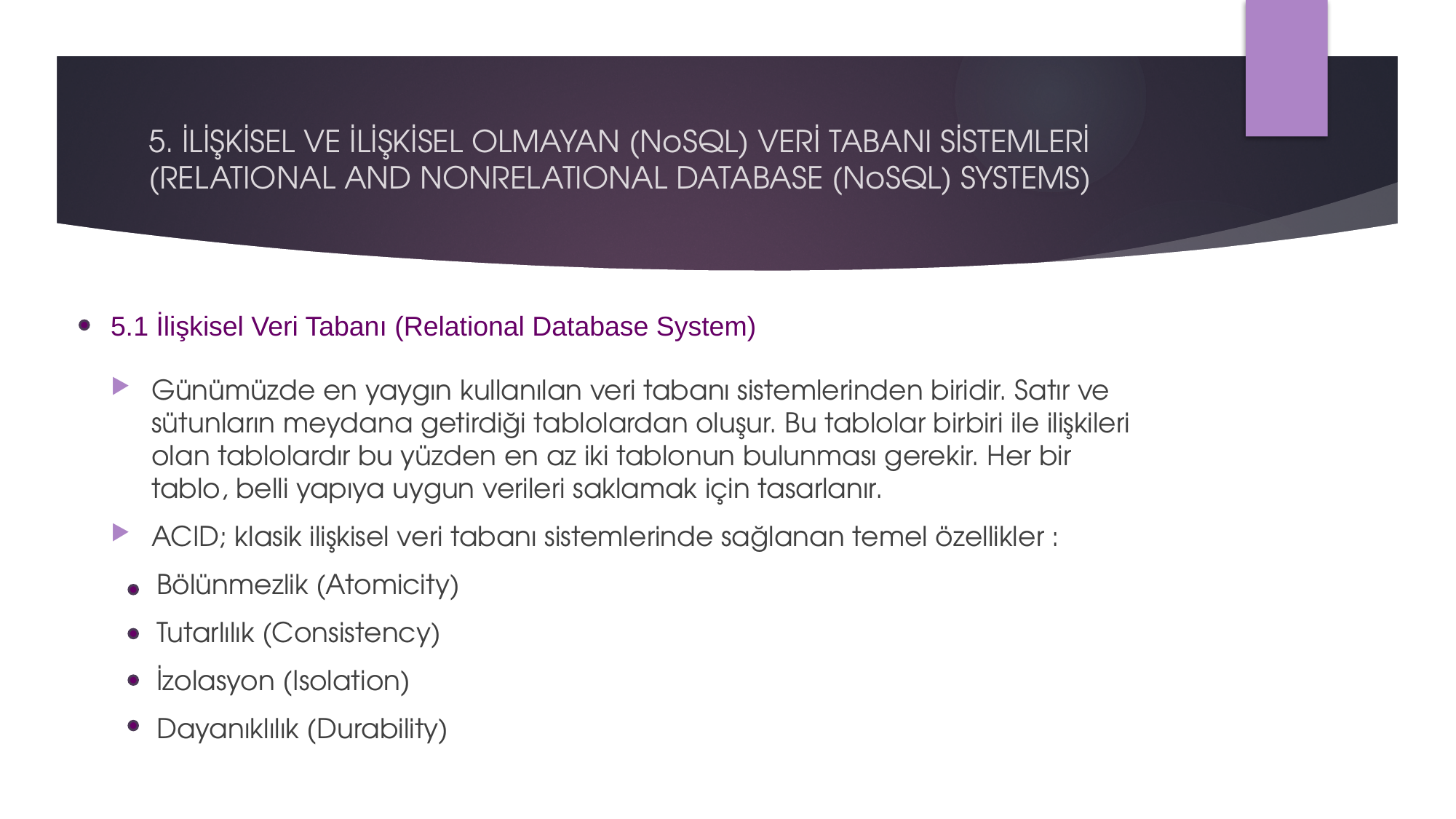

# 5. İLİŞKİSEL VE İLİŞKİSEL OLMAYAN (NoSQL) VERİ TABANI SİSTEMLERİ (RELATIONAL AND NONRELATIONAL DATABASE (NoSQL) SYSTEMS)
5.1 İlişkisel Veri Tabanı (Relational Database System)

Günümüzde en yaygın kullanılan veri tabanı sistemlerinden biridir. Satır ve sütunların meydana getirdiği tablolardan oluşur. Bu tablolar birbiri ile ilişkileri olan tablolardır bu yüzden en az iki tablonun bulunması gerekir. Her bir tablo, belli yapıya uygun verileri saklamak için tasarlanır.
ACID; klasik ilişkisel veri tabanı sistemlerinde sağlanan temel özellikler :
      Bölünmezlik (Atomicity)
      Tutarlılık (Consistency)
      İzolasyon (Isolation)
      Dayanıklılık (Durability)